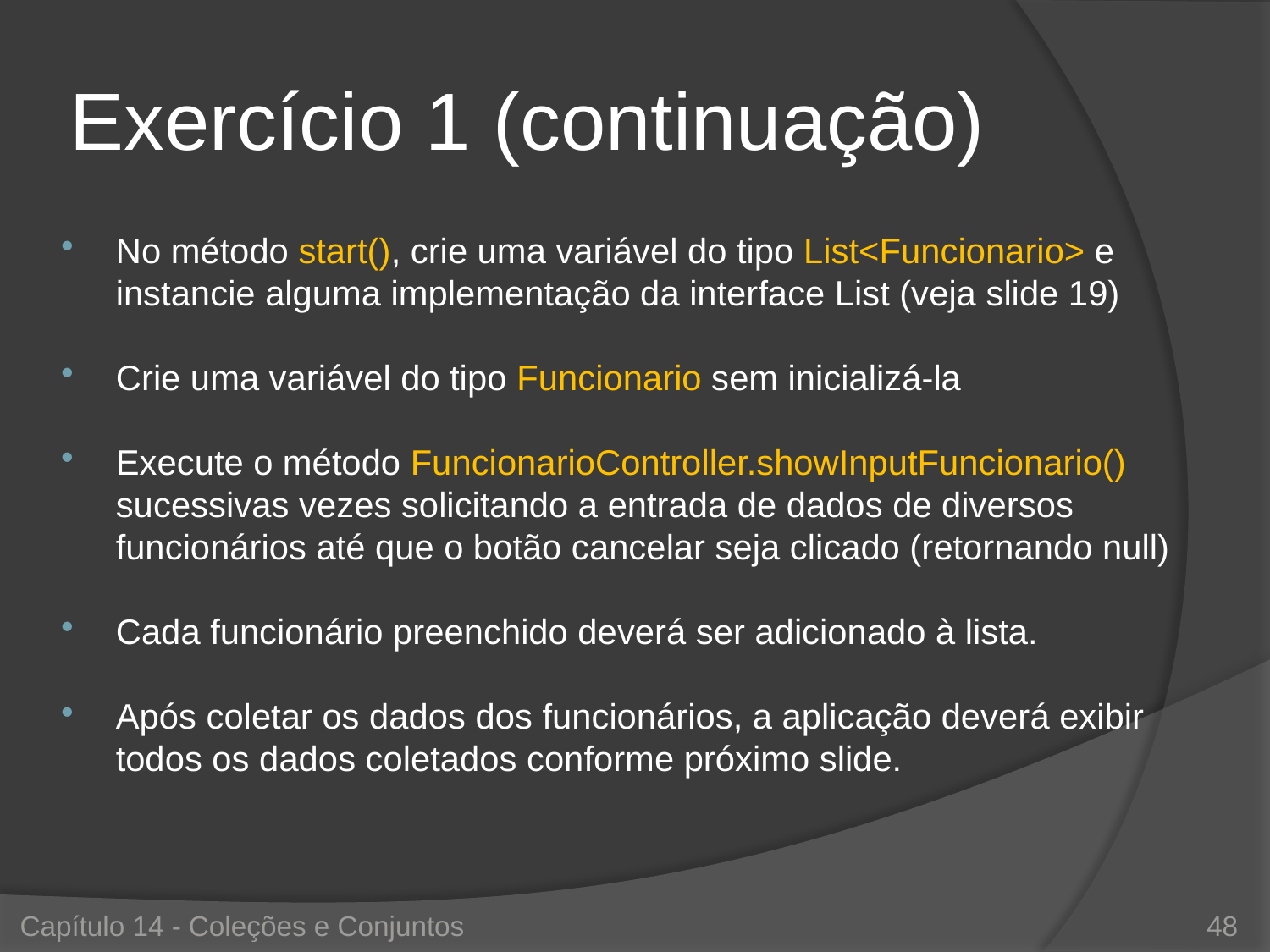

# Exercício 1 (continuação)
No método start(), crie uma variável do tipo List<Funcionario> e instancie alguma implementação da interface List (veja slide 19)
Crie uma variável do tipo Funcionario sem inicializá-la
Execute o método FuncionarioController.showInputFuncionario() sucessivas vezes solicitando a entrada de dados de diversos funcionários até que o botão cancelar seja clicado (retornando null)
Cada funcionário preenchido deverá ser adicionado à lista.
Após coletar os dados dos funcionários, a aplicação deverá exibir todos os dados coletados conforme próximo slide.
Capítulo 14 - Coleções e Conjuntos
48